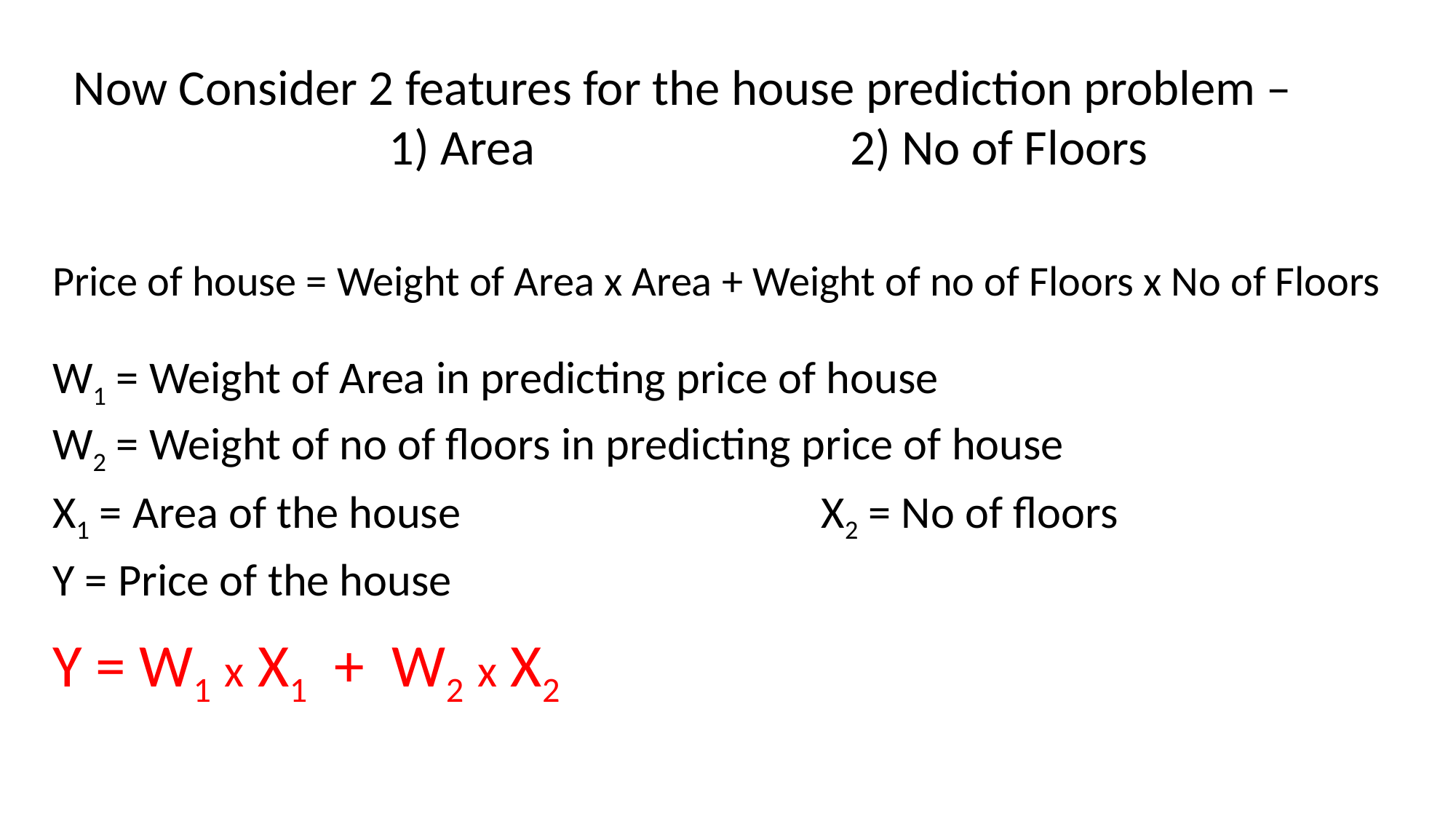

Now Consider 2 features for the house prediction problem –
                            1) Area                            2) No of Floors
Price of house = Weight of Area x Area + Weight of no of Floors x No of Floors
W1 = Weight of Area in predicting price of house
W2 = Weight of no of floors in predicting price of house
X1 = Area of the house
X2 = No of floors
Y = Price of the house
Y = W1 x X1  +  W2 x X2